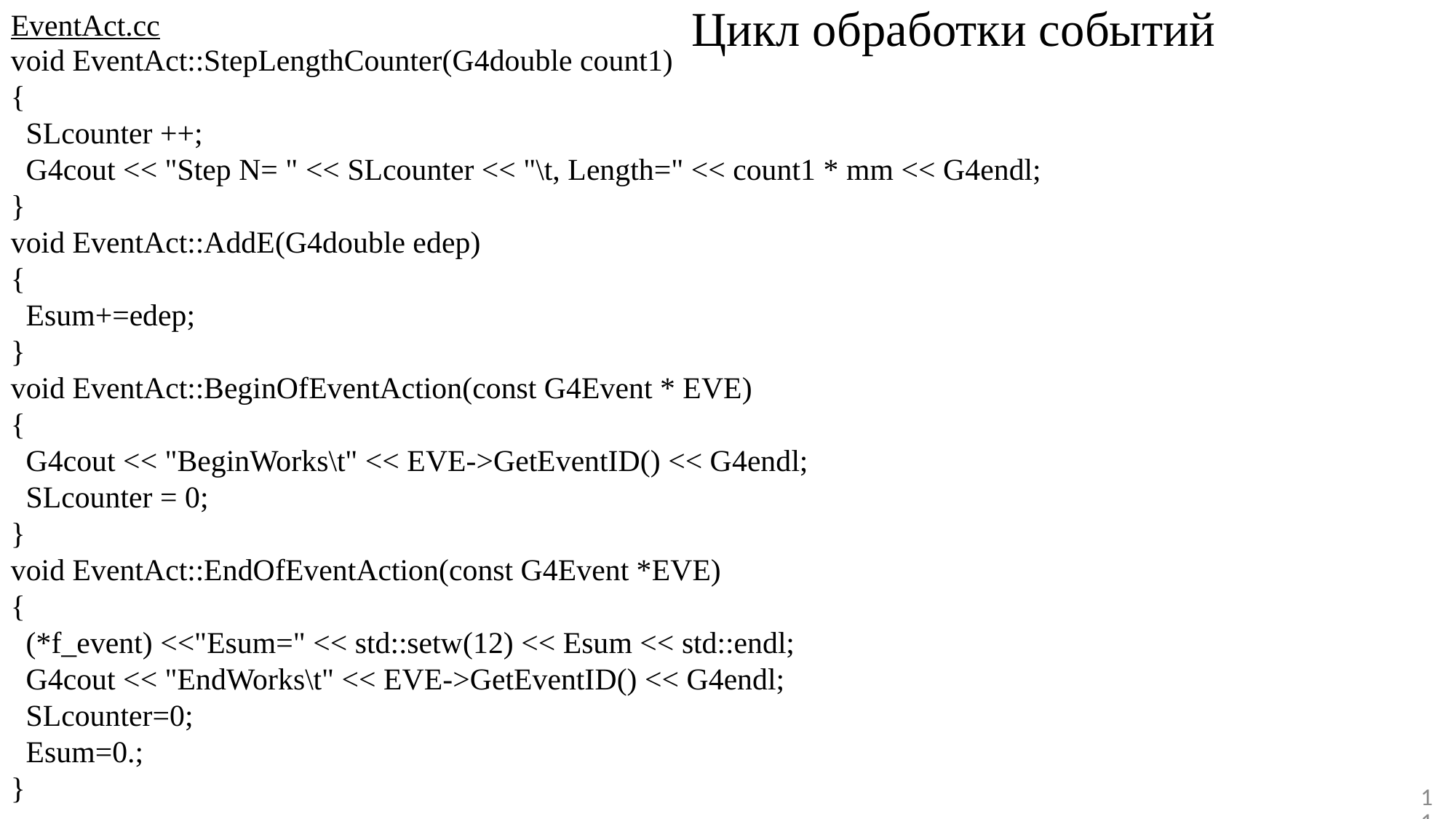

EventAct.cc
Цикл обработки событий
void EventAct::StepLengthCounter(G4double count1)
{
  SLcounter ++;
  G4cout << "Step N= " << SLcounter << "\t, Length=" << count1 * mm << G4endl;
}
void EventAct::AddE(G4double edep)
{
  Esum+=edep;
}
void EventAct::BeginOfEventAction(const G4Event * EVE)
{
  G4cout << "BeginWorks\t" << EVE->GetEventID() << G4endl;
  SLcounter = 0;
}
void EventAct::EndOfEventAction(const G4Event *EVE)
{
  (*f_event) <<"Esum=" << std::setw(12) << Esum << std::endl;
  G4cout << "EndWorks\t" << EVE->GetEventID() << G4endl;
  SLcounter=0;
  Esum=0.;
}
11